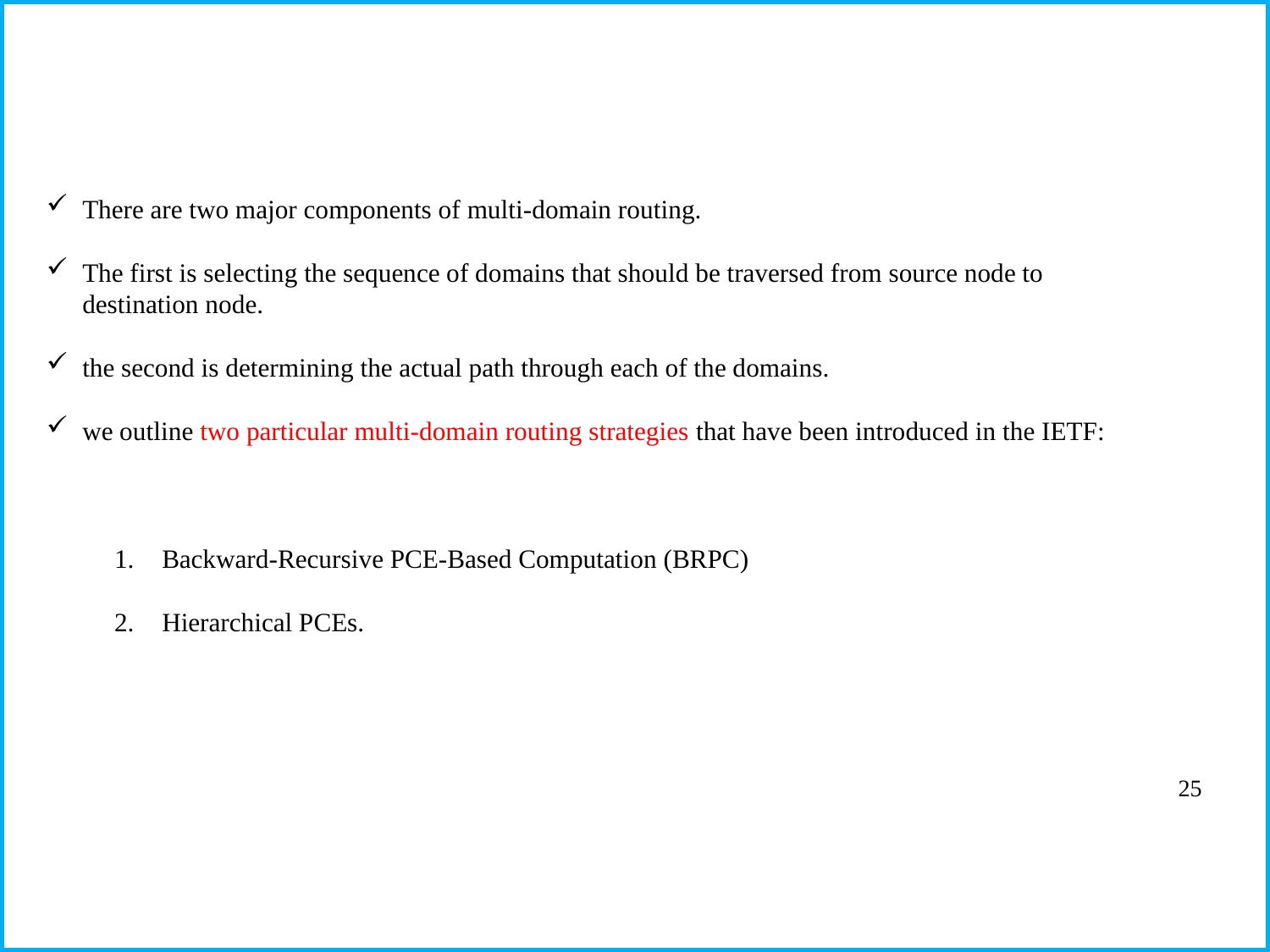

#
There are two major components of multi-domain routing.

The first is selecting the sequence of domains that should be traversed from source node to destination node.

the second is determining the actual path through each of the domains.

we outline two particular multi-domain routing strategies that have been introduced in the IETF:
Backward-Recursive PCE-Based Computation (BRPC)

Hierarchical PCEs.
25